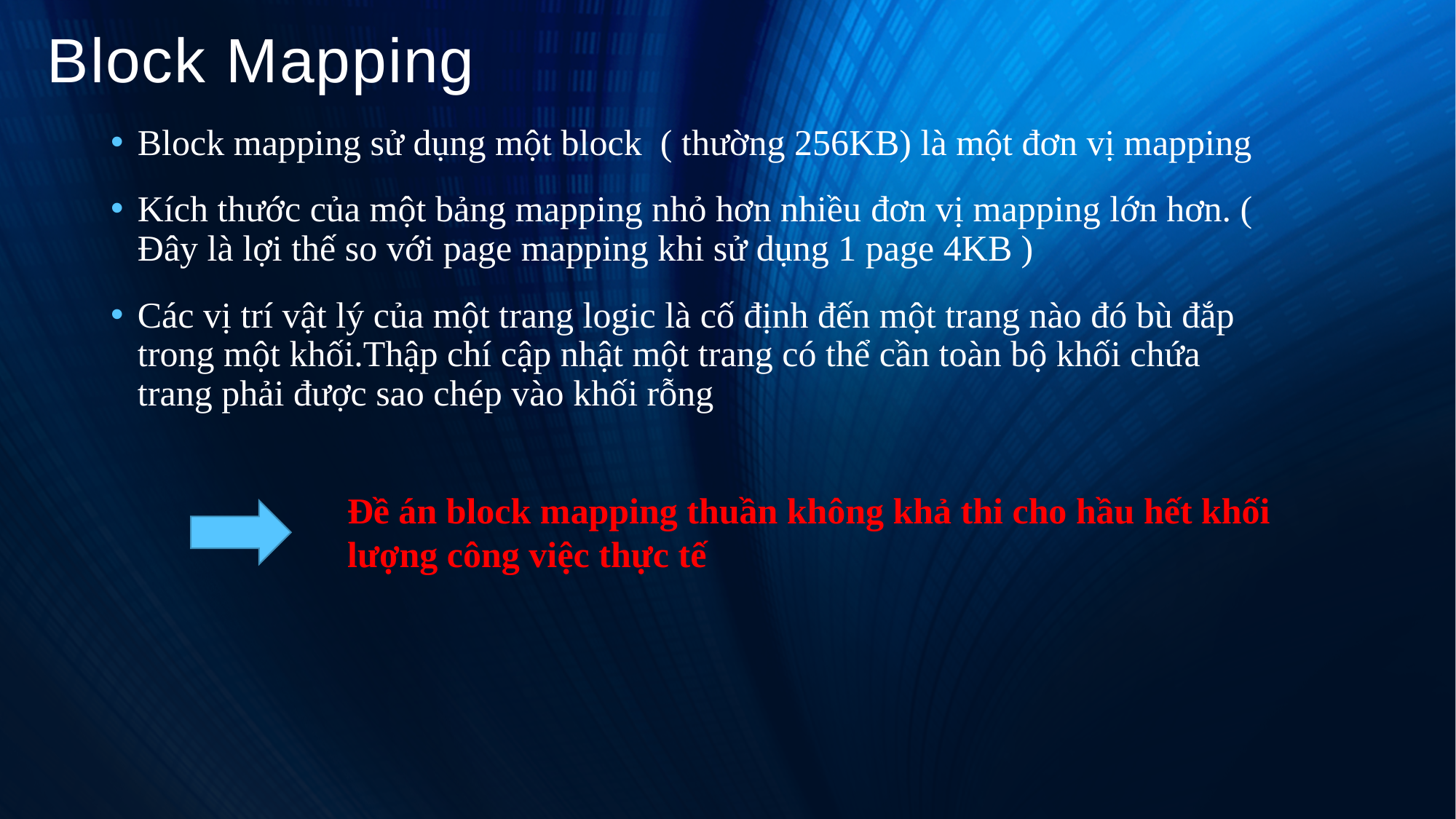

# Block Mapping
Block mapping sử dụng một block  ( thường 256KB) là một đơn vị mapping
Kích thước của một bảng mapping nhỏ hơn nhiều đơn vị mapping lớn hơn. ( Đây là lợi thế so với page mapping khi sử dụng 1 page 4KB )
Các vị trí vật lý của một trang logic là cố định đến một trang nào đó bù đắp trong một khối.Thập chí cập nhật một trang có thể cần toàn bộ khối chứa trang phải được sao chép vào khối rỗng

Đề án block mapping thuần không khả thi cho hầu hết khối lượng công việc thực tế